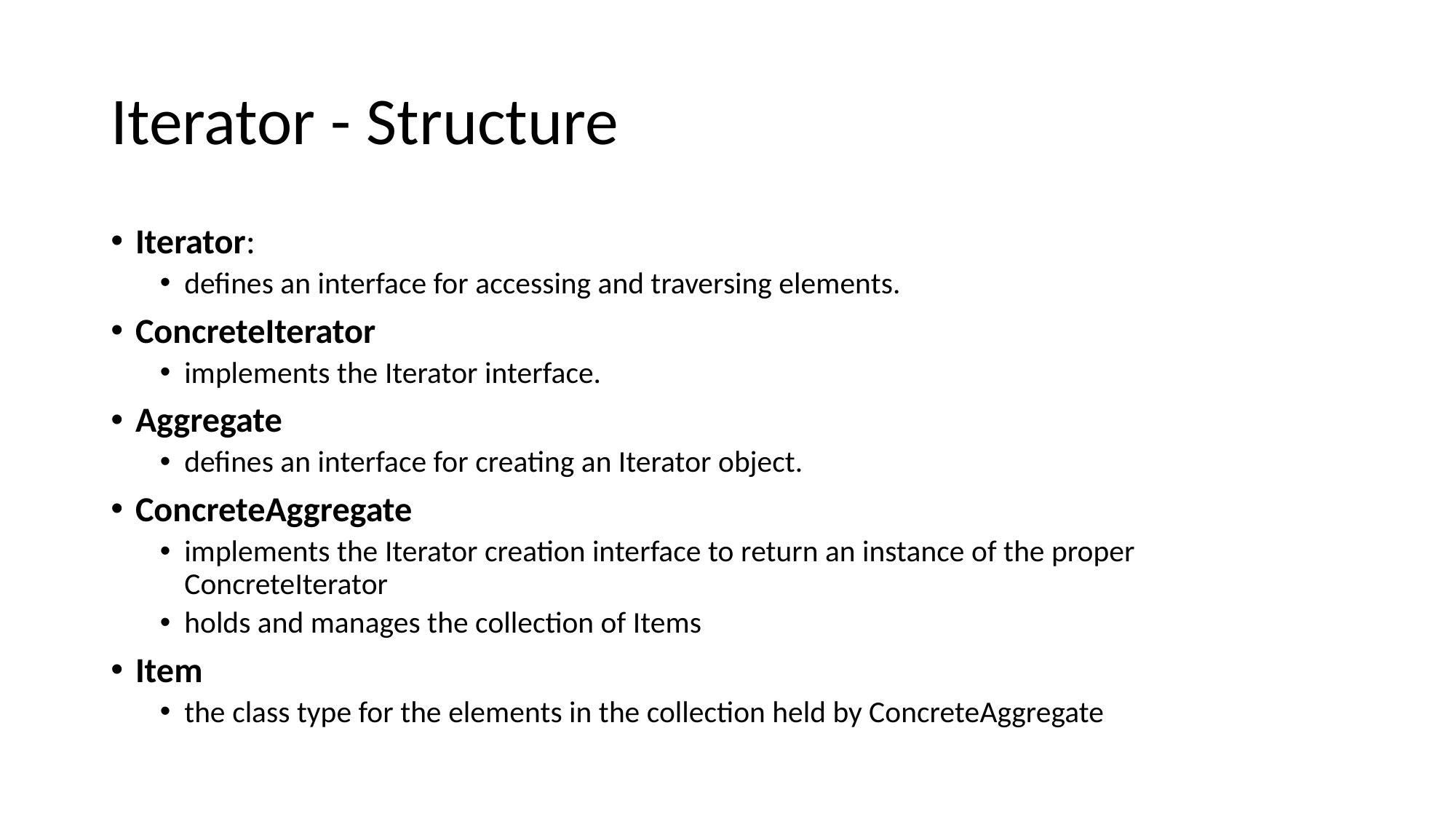

# Iterator - Structure
Iterator:
defines an interface for accessing and traversing elements.
ConcreteIterator
implements the Iterator interface.
Aggregate
defines an interface for creating an Iterator object.
ConcreteAggregate
implements the Iterator creation interface to return an instance of the proper ConcreteIterator
holds and manages the collection of Items
Item
the class type for the elements in the collection held by ConcreteAggregate